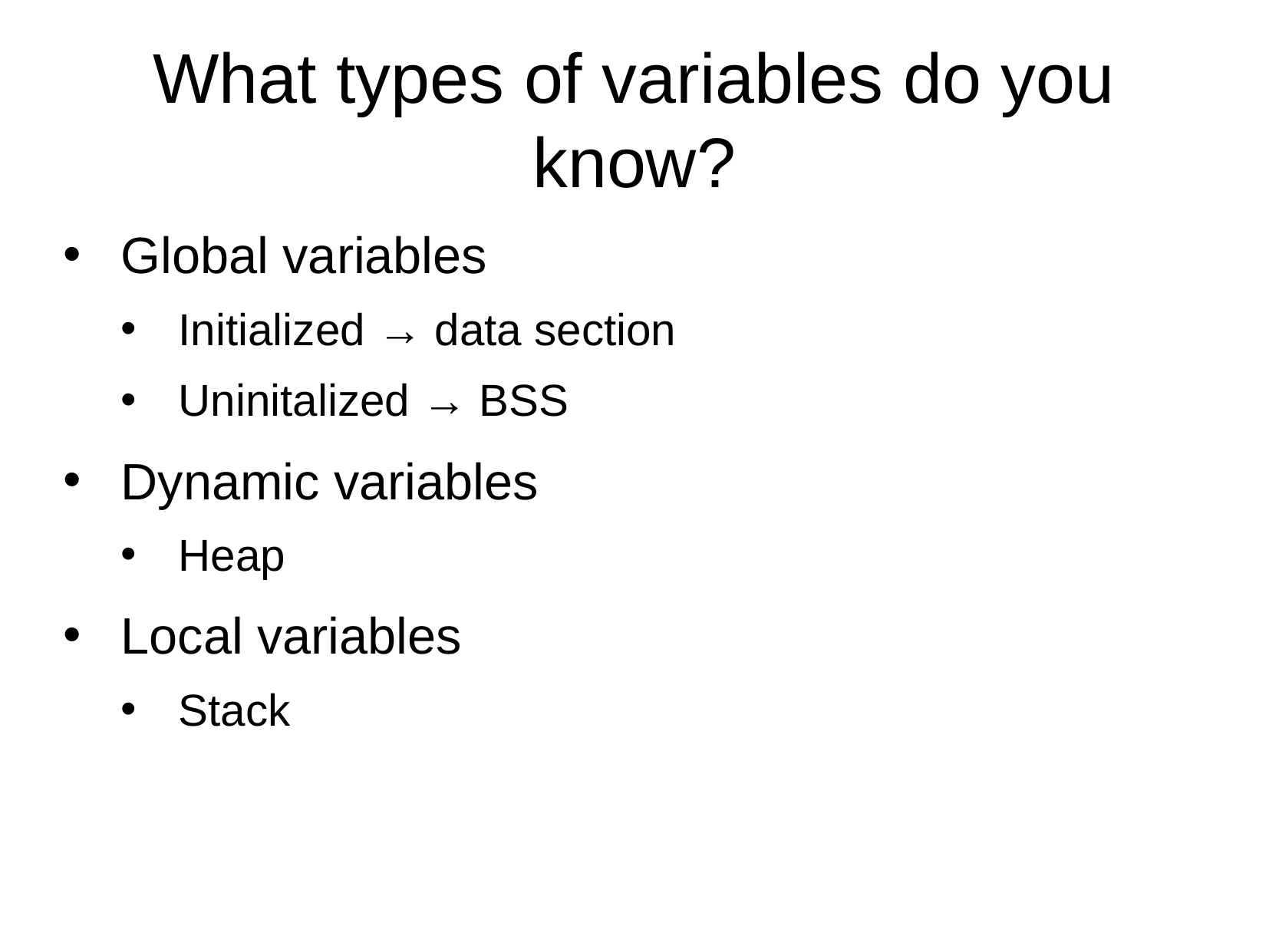

What types of variables do you know?
Global variables
Initialized → data section
Uninitalized → BSS
Dynamic variables
Heap
Local variables
Stack